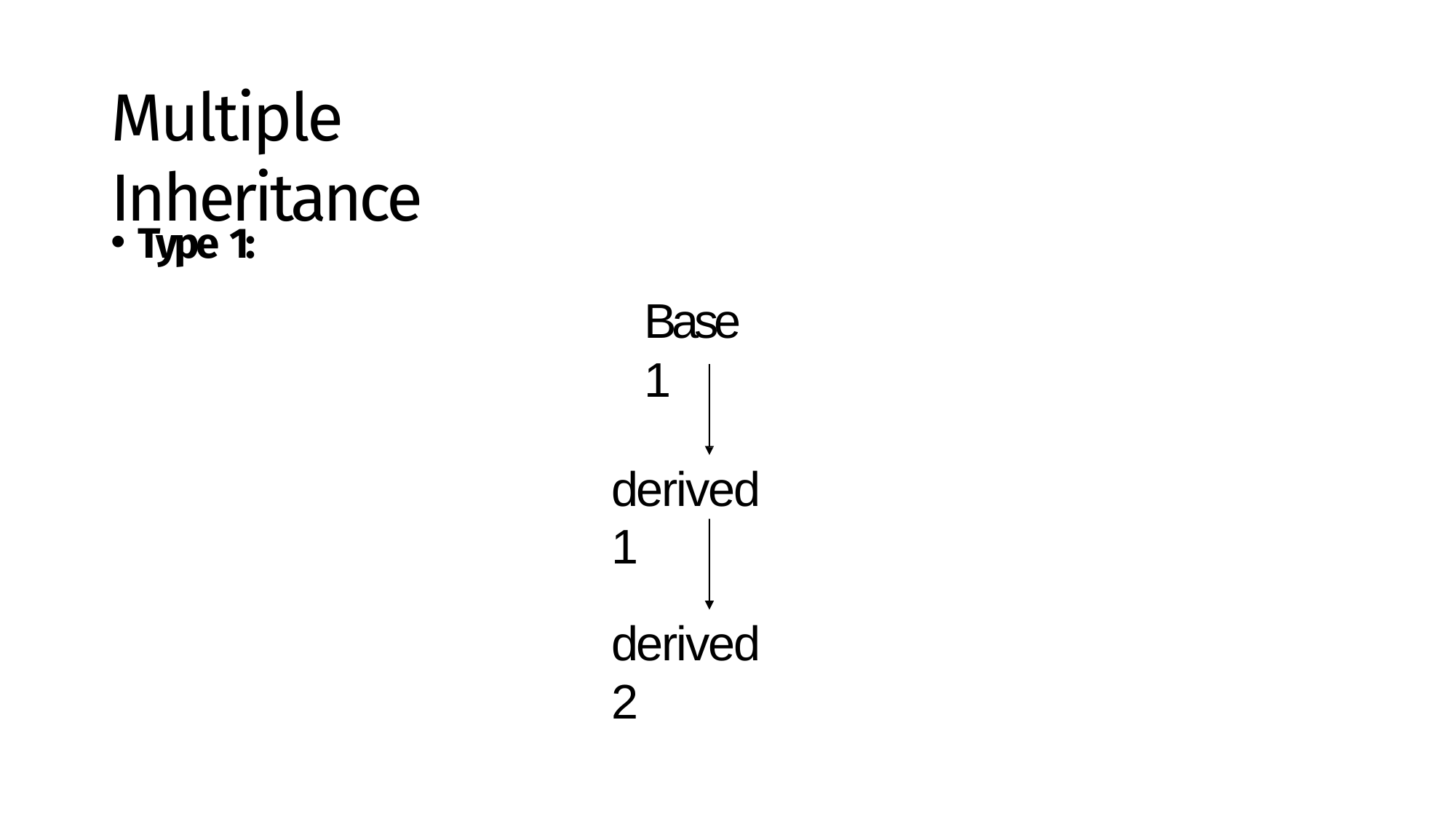

# Multiple Inheritance
Type 1:
Base 1

derived 1

derived 2